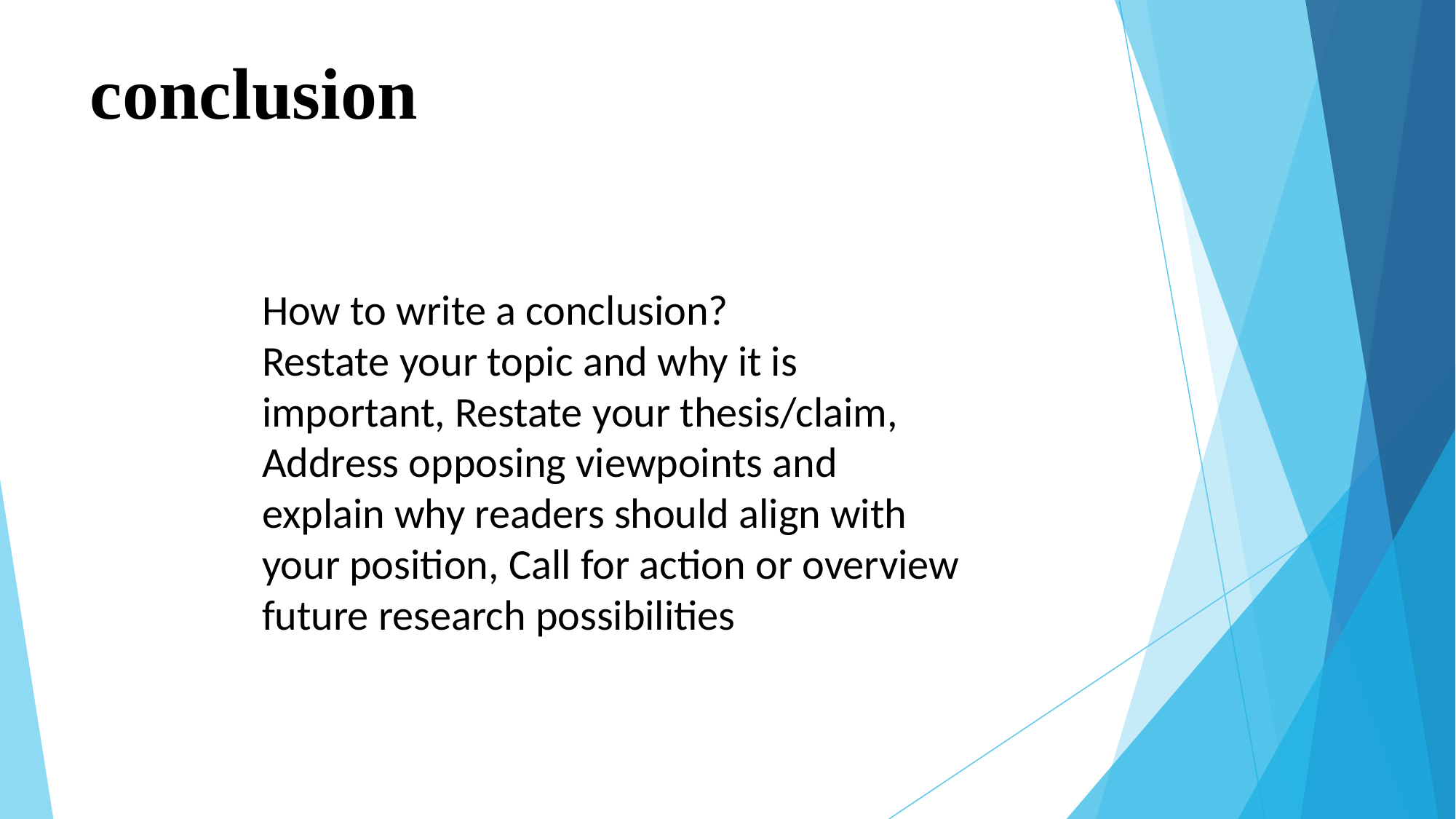

# conclusion

How to write a conclusion?
Restate your topic and why it is important, Restate your thesis/claim, Address opposing viewpoints and explain why readers should align with your position, Call for action or overview future research possibilities